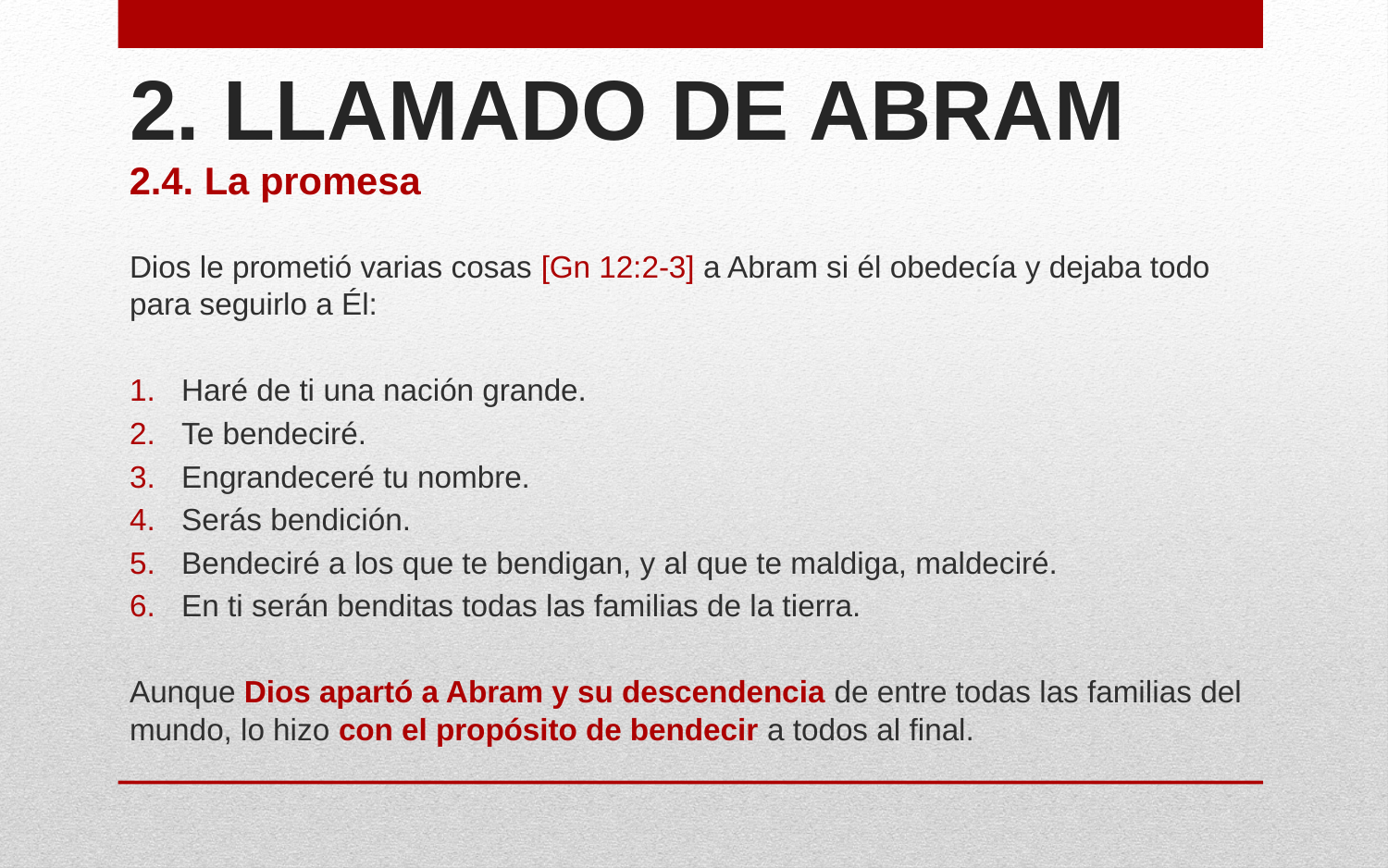

# 2. LLAMADO DE ABRAM
2.4. La promesa
Dios le prometió varias cosas [Gn 12:2-3] a Abram si él obedecía y dejaba todo para seguirlo a Él:

Haré de ti una nación grande.
Te bendeciré.
Engrandeceré tu nombre.
Serás bendición.
Bendeciré a los que te bendigan, y al que te maldiga, maldeciré.
En ti serán benditas todas las familias de la tierra.

Aunque Dios apartó a Abram y su descendencia de entre todas las familias del mundo, lo hizo con el propósito de bendecir a todos al final.